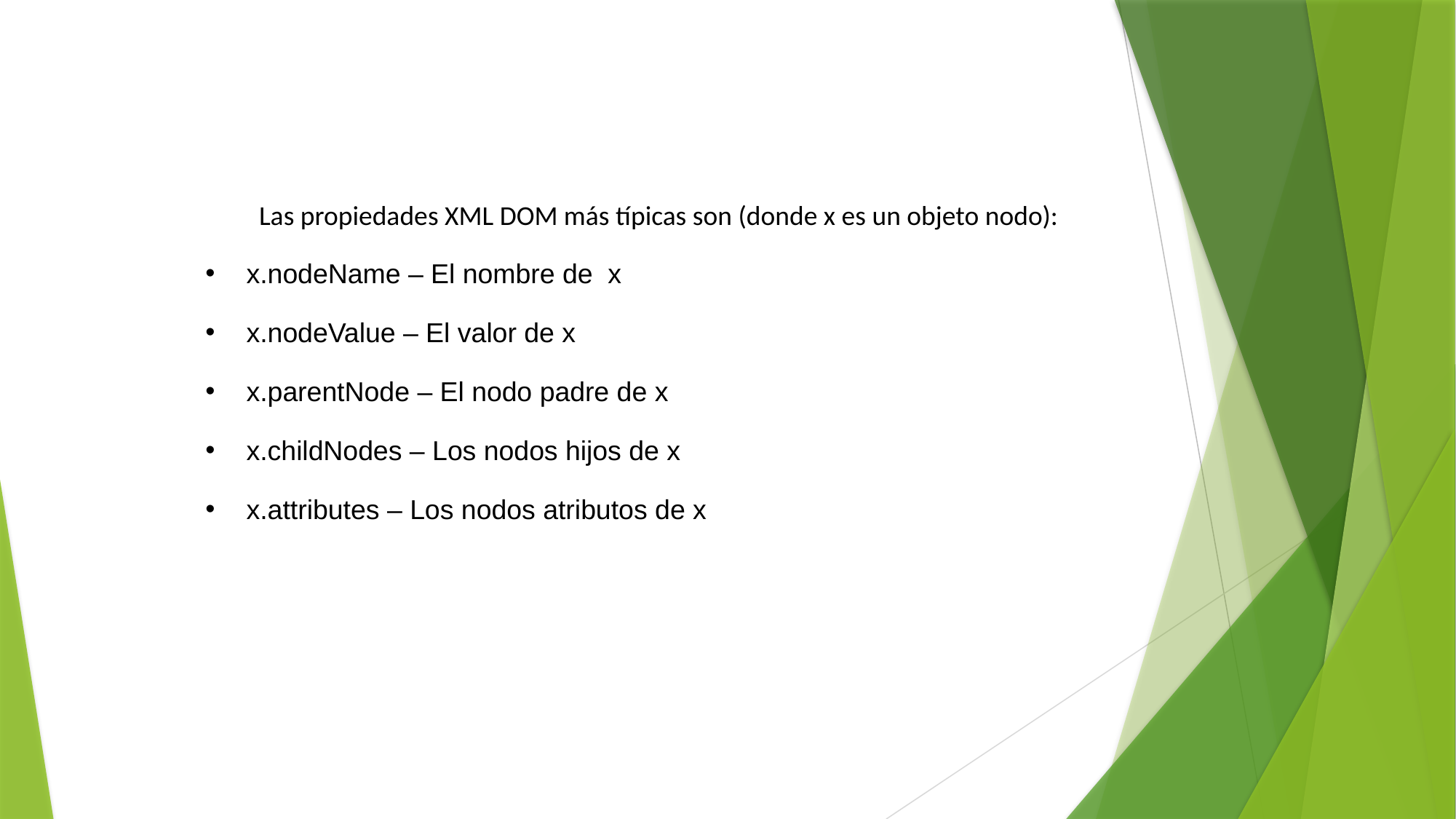

Las propiedades XML DOM más típicas son (donde x es un objeto nodo):
x.nodeName – El nombre de  x
x.nodeValue – El valor de x
x.parentNode – El nodo padre de x
x.childNodes – Los nodos hijos de x
x.attributes – Los nodos atributos de x